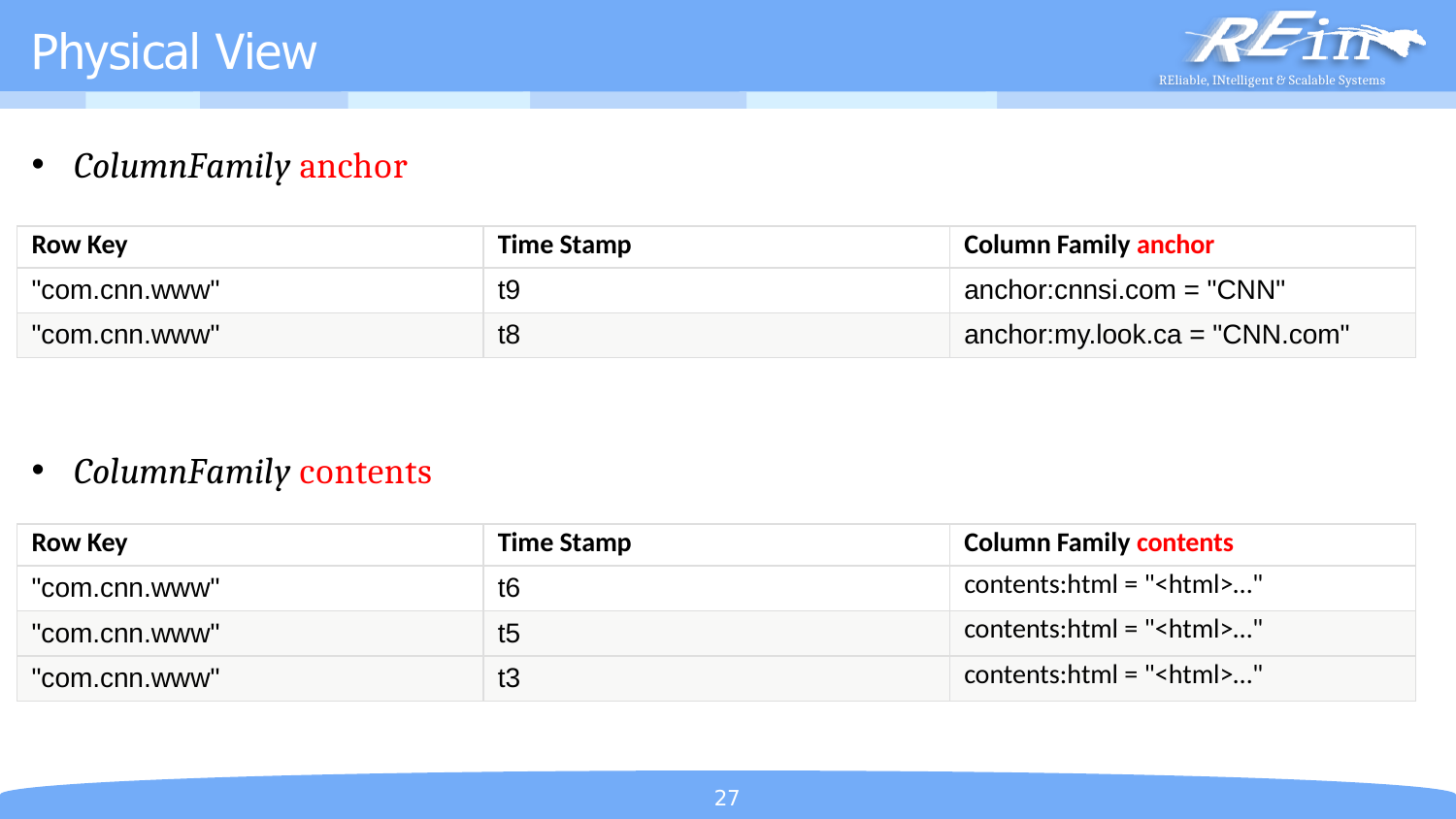

# Physical View
ColumnFamily anchor

ColumnFamily contents

| Row Key | Time Stamp | Column Family anchor |
| --- | --- | --- |
| "com.cnn.www" | t9 | anchor:cnnsi.com = "CNN" |
| "com.cnn.www" | t8 | anchor:my.look.ca = "CNN.com" |
| Row Key | Time Stamp | Column Family contents |
| --- | --- | --- |
| "com.cnn.www" | t6 | contents:html = "<html>…​" |
| "com.cnn.www" | t5 | contents:html = "<html>…​" |
| "com.cnn.www" | t3 | contents:html = "<html>…​" |
27